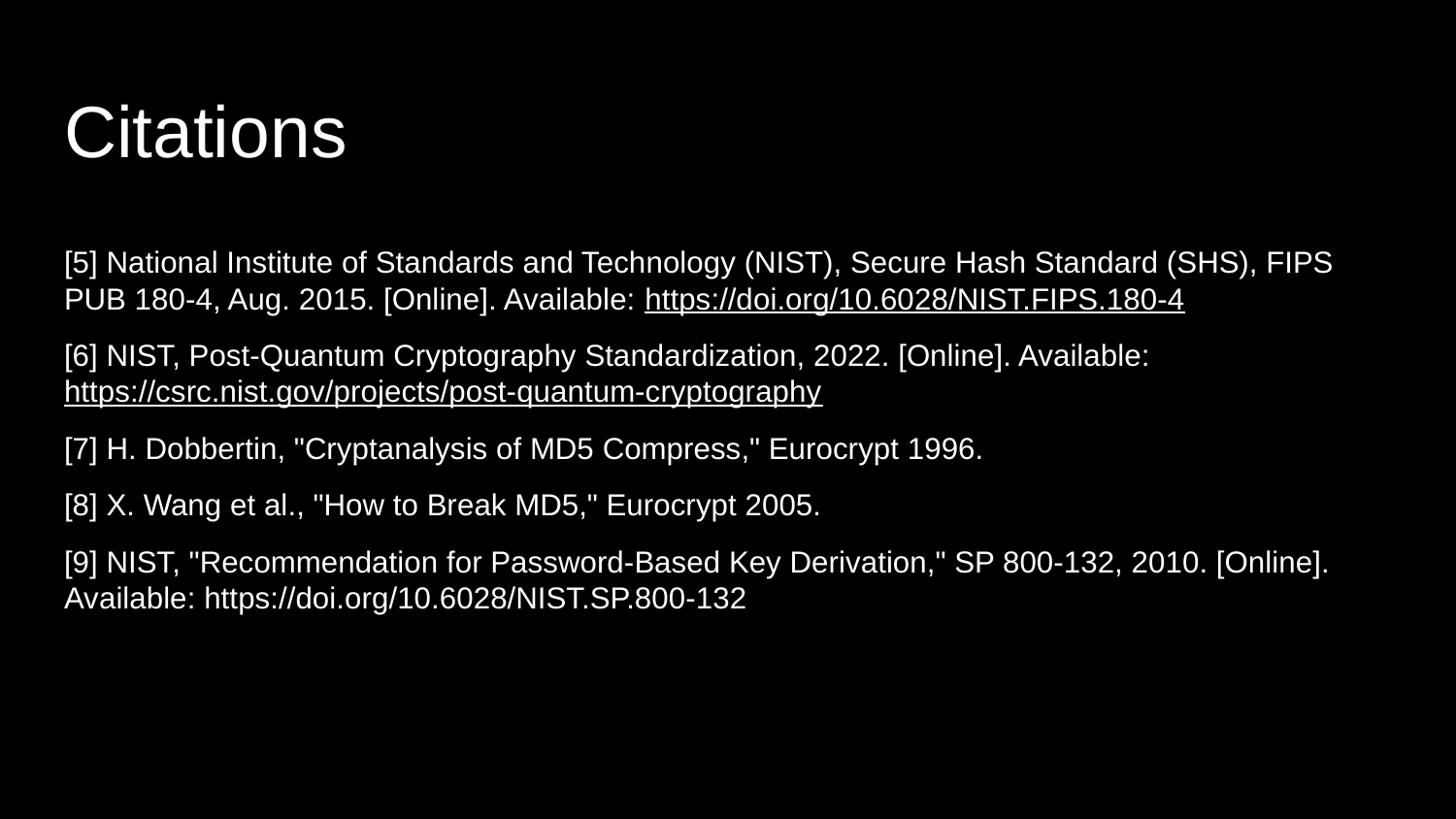

# Citations
[5] National Institute of Standards and Technology (NIST), Secure Hash Standard (SHS), FIPS PUB 180-4, Aug. 2015. [Online]. Available: https://doi.org/10.6028/NIST.FIPS.180-4
[6] NIST, Post-Quantum Cryptography Standardization, 2022. [Online]. Available: https://csrc.nist.gov/projects/post-quantum-cryptography
[7] H. Dobbertin, "Cryptanalysis of MD5 Compress," Eurocrypt 1996.
[8] X. Wang et al., "How to Break MD5," Eurocrypt 2005.
[9] NIST, "Recommendation for Password-Based Key Derivation," SP 800-132, 2010. [Online]. Available: https://doi.org/10.6028/NIST.SP.800-132